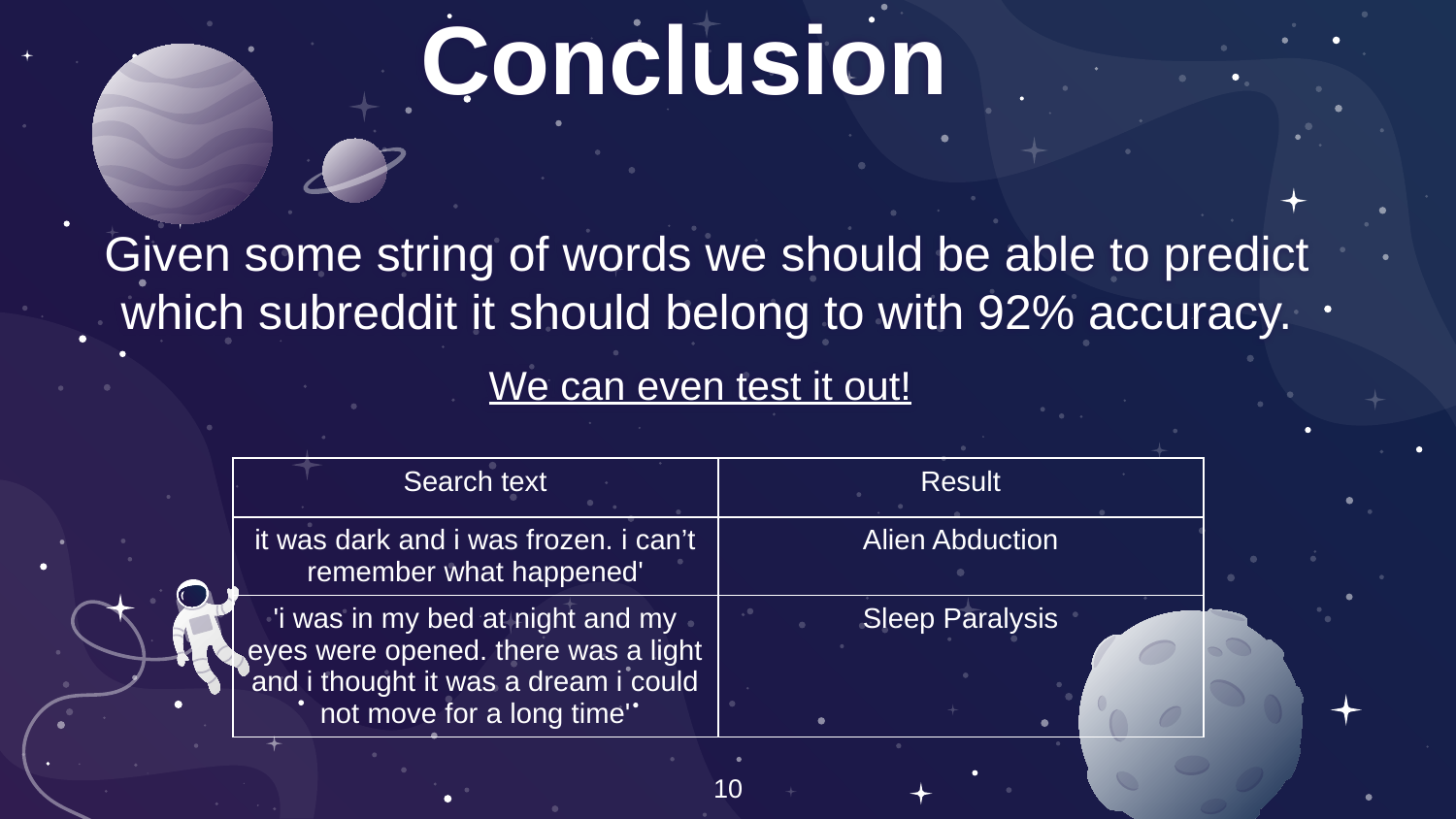

Conclusion
Given some string of words we should be able to predict which subreddit it should belong to with 92% accuracy.
We can even test it out!
| Search text | Result |
| --- | --- |
| it was dark and i was frozen. i can’t remember what happened' | Alien Abduction |
| 'i was in my bed at night and my eyes were opened. there was a light and i thought it was a dream i could not move for a long time' | Sleep Paralysis |
|  |  |
| --- | --- |
|  |  |
|  |  |
|  |  |
10